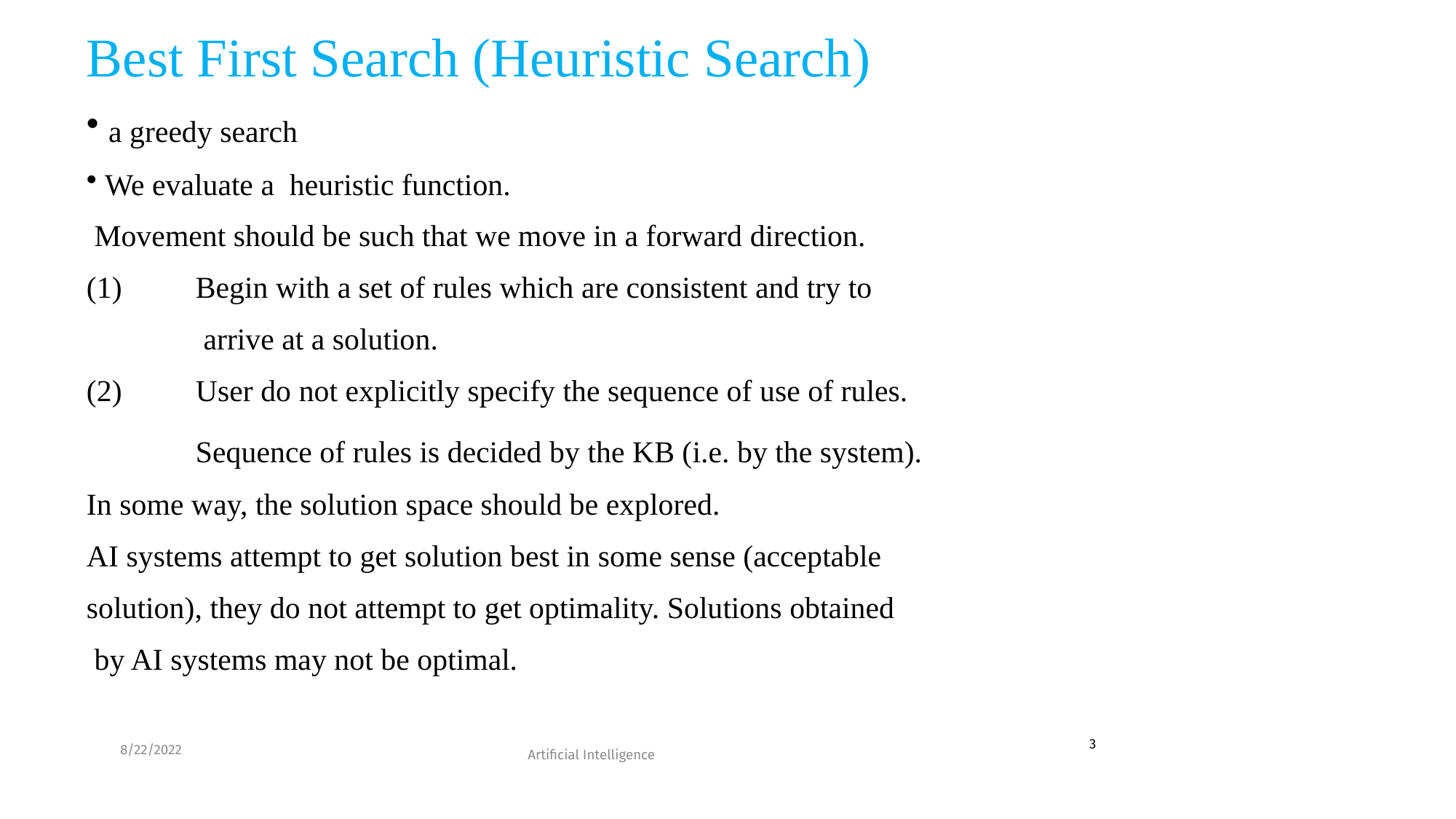

Best First Search (Heuristic Search)
 a greedy search
 We evaluate a  heuristic function.
 Movement should be such that we move in a forward direction.
(1)	Begin with a set of rules which are consistent and try to
	 arrive at a solution.
(2)	User do not explicitly specify the sequence of use of rules.
	Sequence of rules is decided by the KB (i.e. by the system).
In some way, the solution space should be explored.
AI systems attempt to get solution best in some sense (acceptable
solution), they do not attempt to get optimality. Solutions obtained
 by AI systems may not be optimal.
3
8/22/2022
Artificial Intelligence